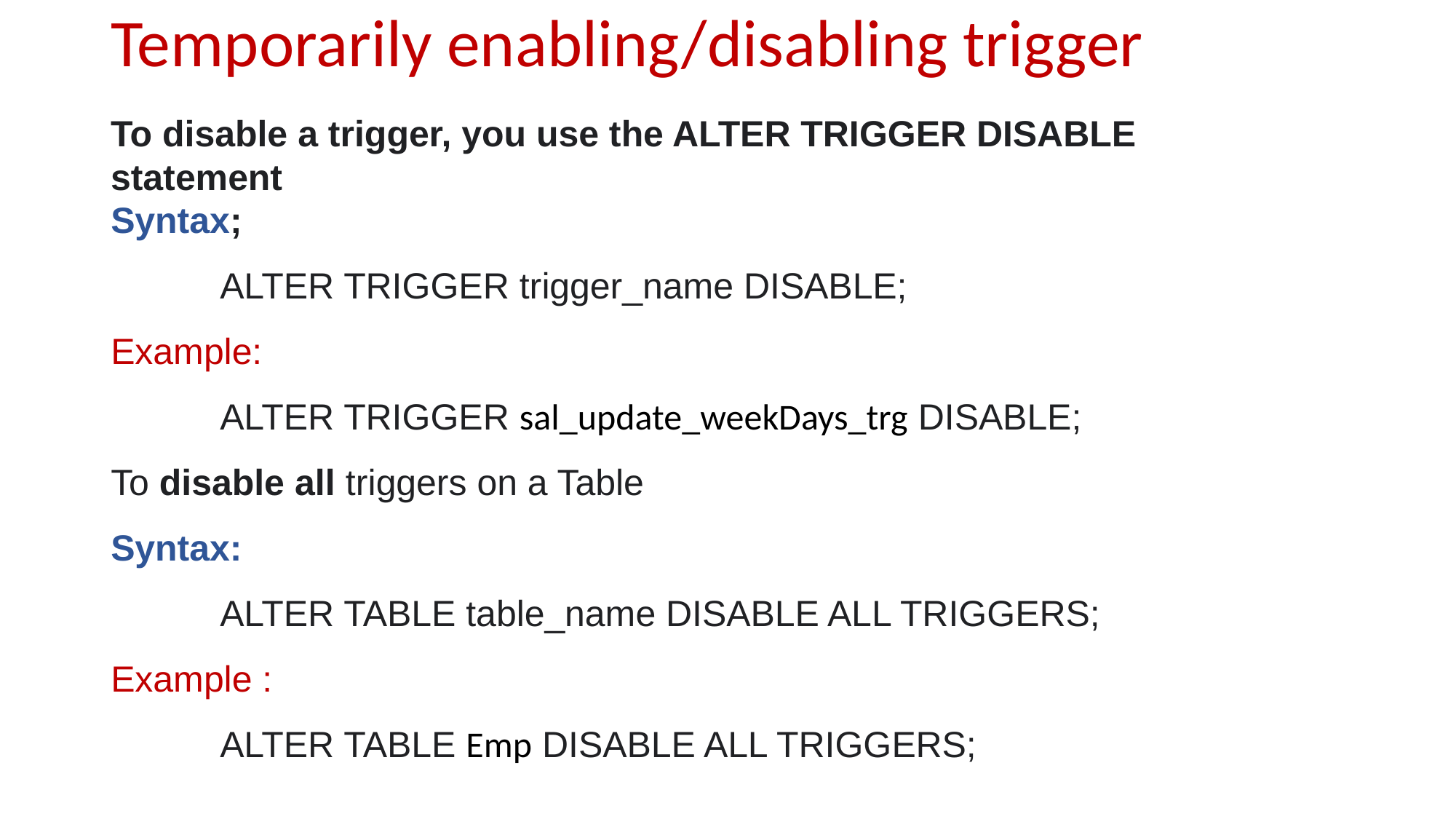

# Temporarily enabling/disabling trigger
To disable a trigger, you use the ALTER TRIGGER DISABLE statement

Syntax;
      	ALTER TRIGGER trigger_name DISABLE;
Example:
	ALTER TRIGGER sal_update_weekDays_trg DISABLE;
To disable all triggers on a Table
Syntax:
	ALTER TABLE table_name DISABLE ALL TRIGGERS;
Example :
	ALTER TABLE Emp DISABLE ALL TRIGGERS;